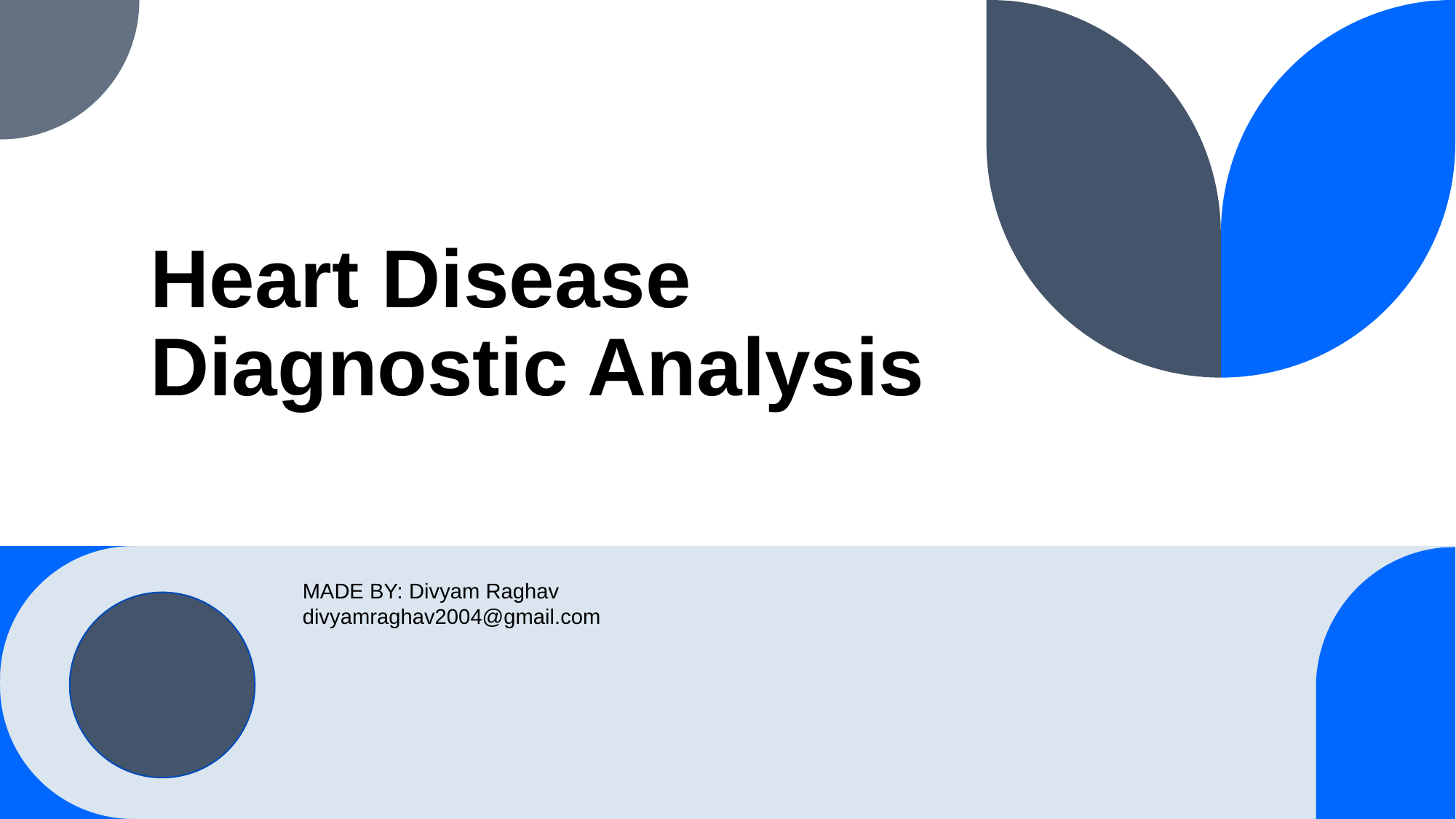

# Heart Disease Diagnostic Analysis
MADE BY: Divyam Raghav
divyamraghav2004@gmail.com